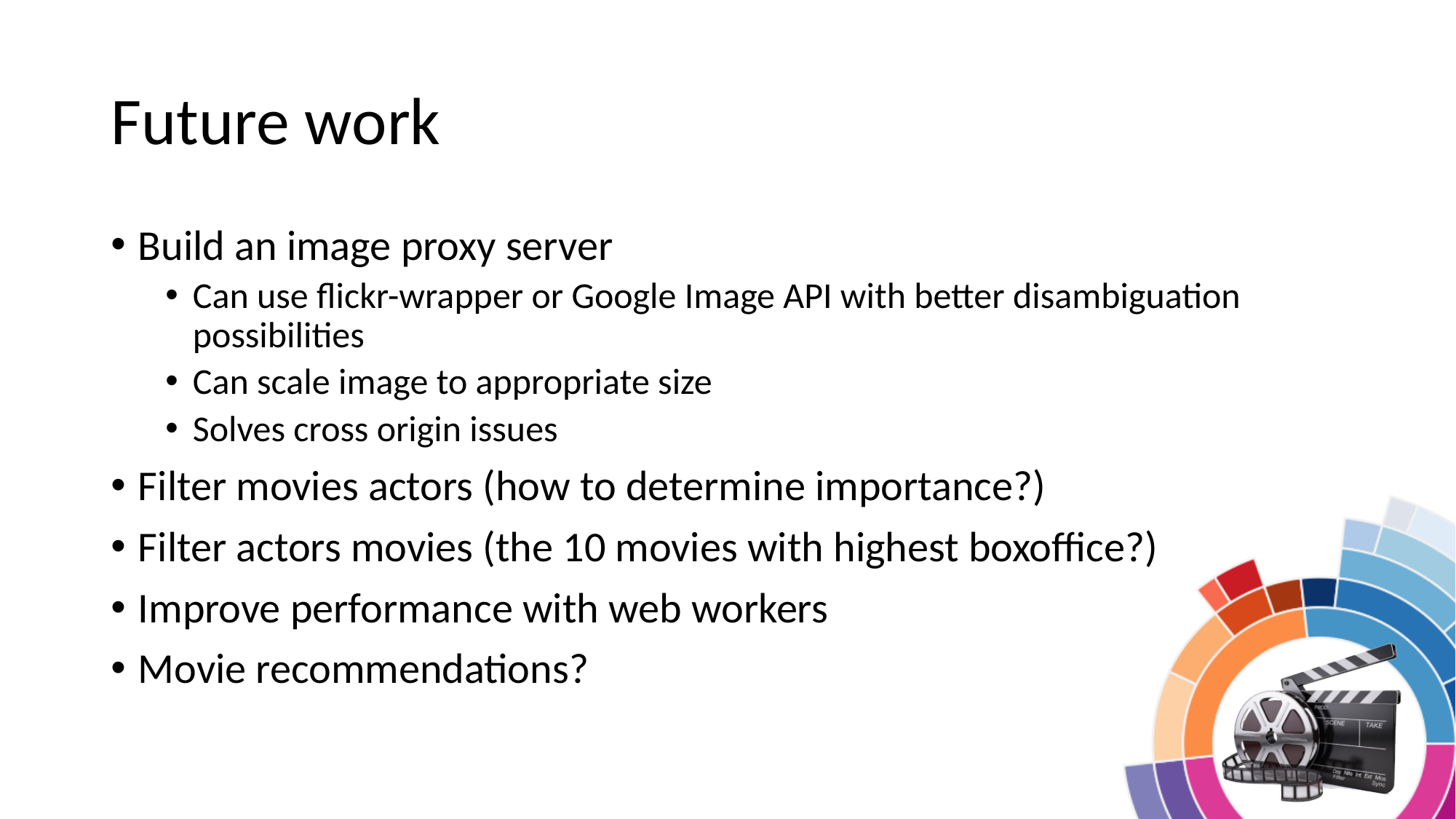

# Future work
Build an image proxy server
Can use flickr-wrapper or Google Image API with better disambiguation possibilities
Can scale image to appropriate size
Solves cross origin issues
Filter movies actors (how to determine importance?)
Filter actors movies (the 10 movies with highest boxoffice?)
Improve performance with web workers
Movie recommendations?